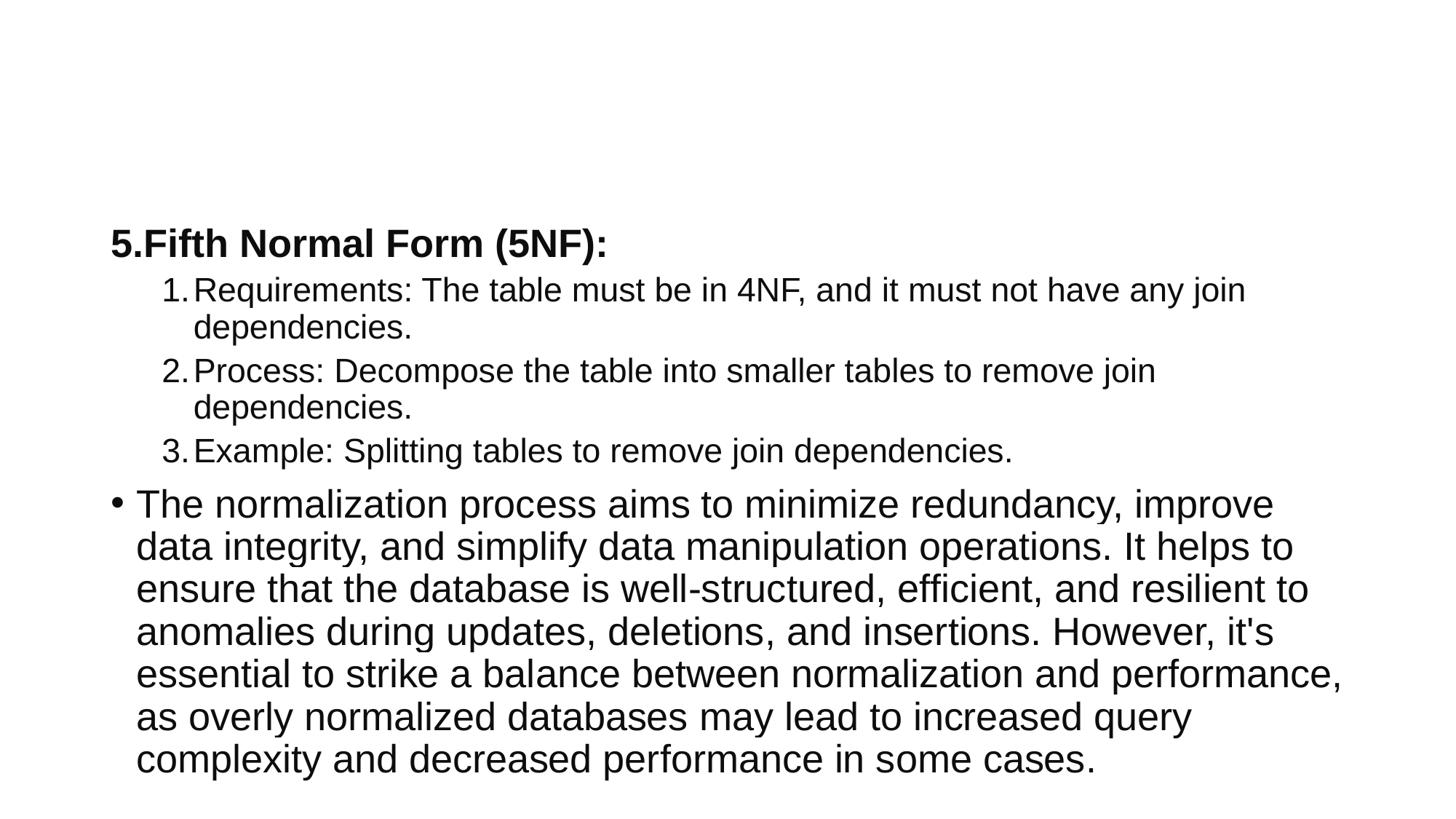

#
5.Fifth Normal Form (5NF):
Requirements: The table must be in 4NF, and it must not have any join dependencies.
Process: Decompose the table into smaller tables to remove join dependencies.
Example: Splitting tables to remove join dependencies.
The normalization process aims to minimize redundancy, improve data integrity, and simplify data manipulation operations. It helps to ensure that the database is well-structured, efficient, and resilient to anomalies during updates, deletions, and insertions. However, it's essential to strike a balance between normalization and performance, as overly normalized databases may lead to increased query complexity and decreased performance in some cases.